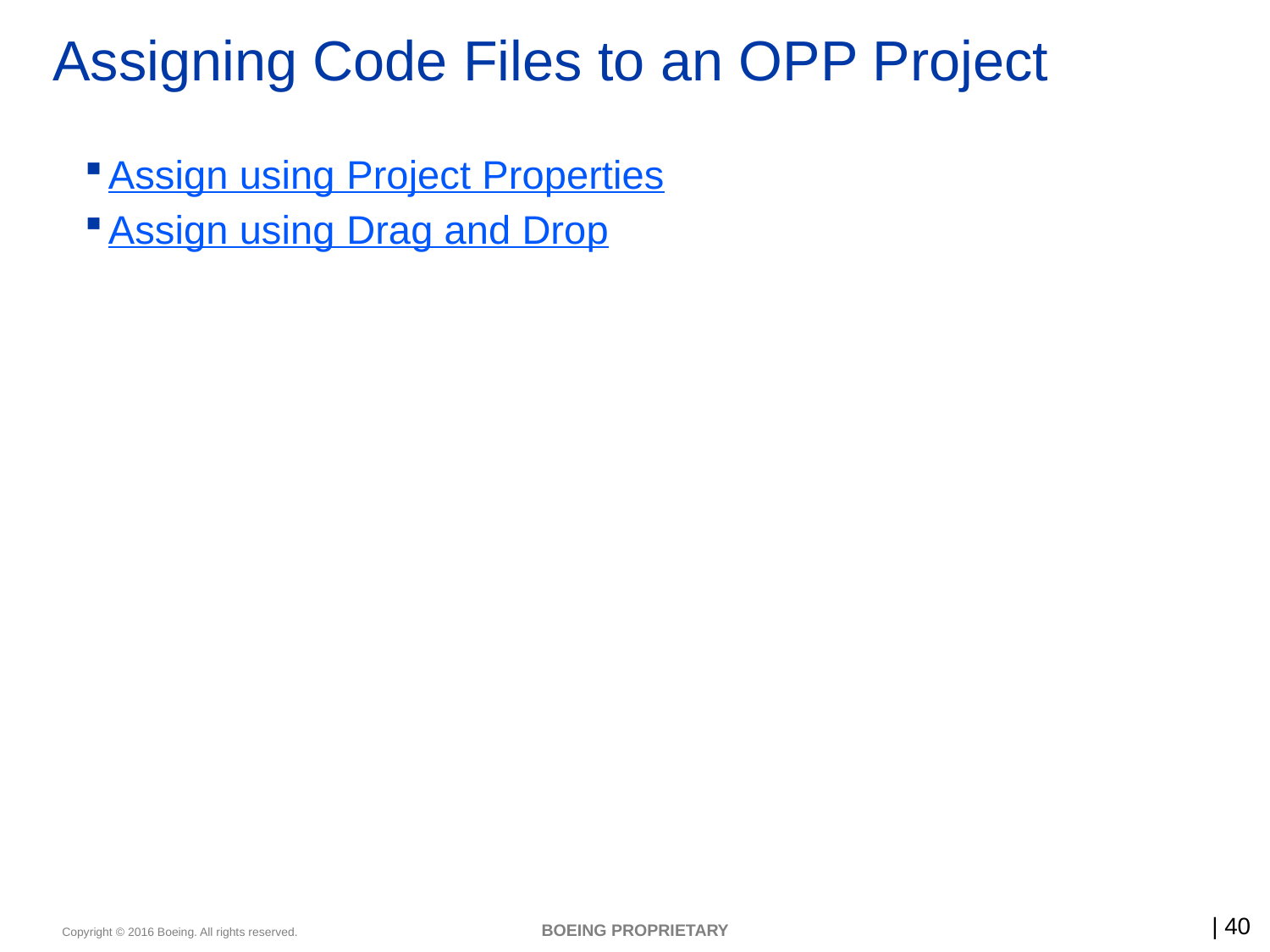

# Assigning Code Files to an OPP Project
Assign using Project Properties
Assign using Drag and Drop

BOEING PROPRIETARY
40